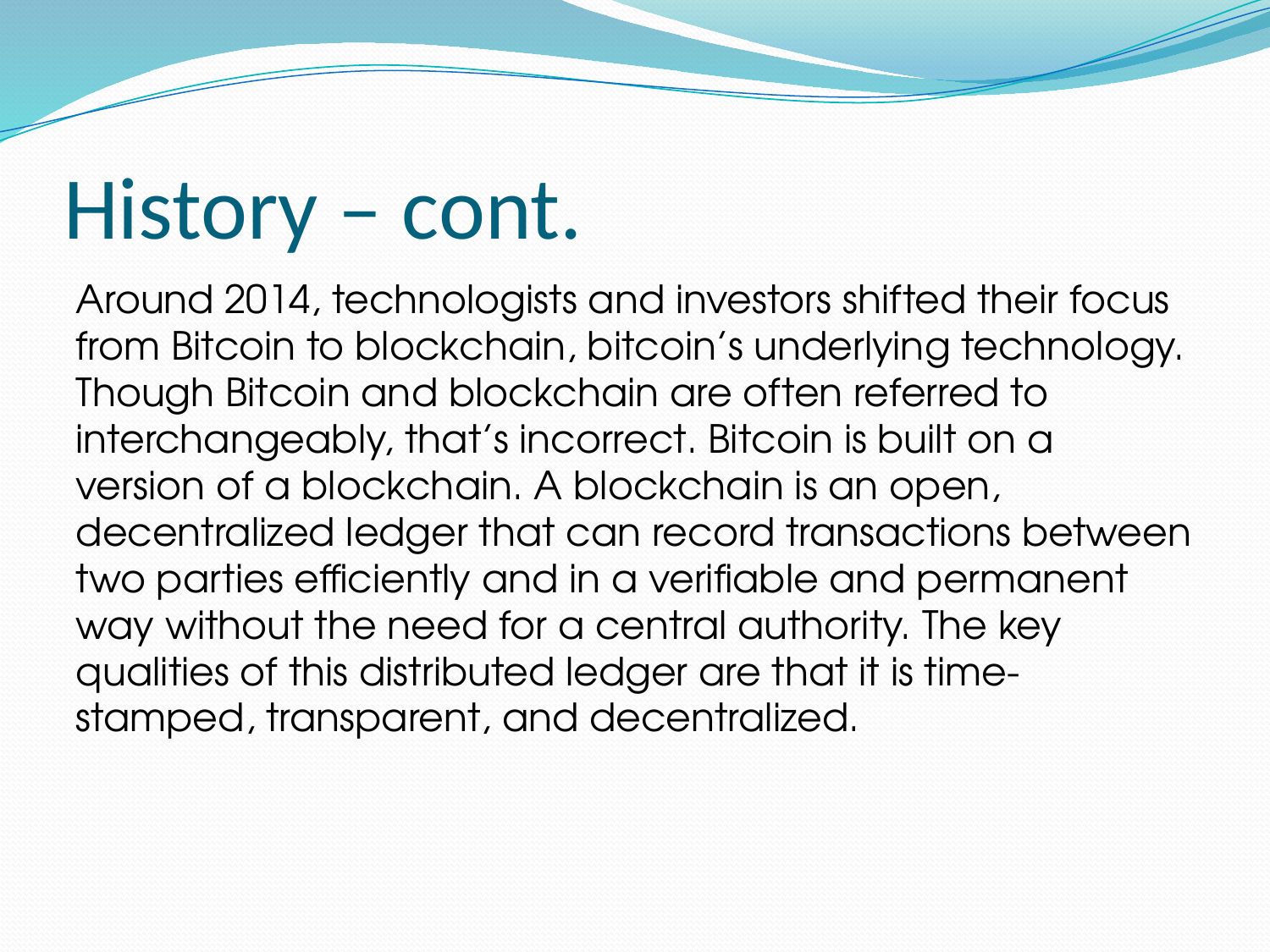

# History – cont.
Around 2014, technologists and investors shifted their focus from Bitcoin to blockchain, bitcoin’s underlying technology. Though Bitcoin and blockchain are often referred to interchangeably, that’s incorrect. Bitcoin is built on a version of a blockchain. A blockchain is an open, decentralized ledger that can record transactions between two parties efficiently and in a verifiable and permanent way without the need for a central authority. The key qualities of this distributed ledger are that it is time-stamped, transparent, and decentralized.